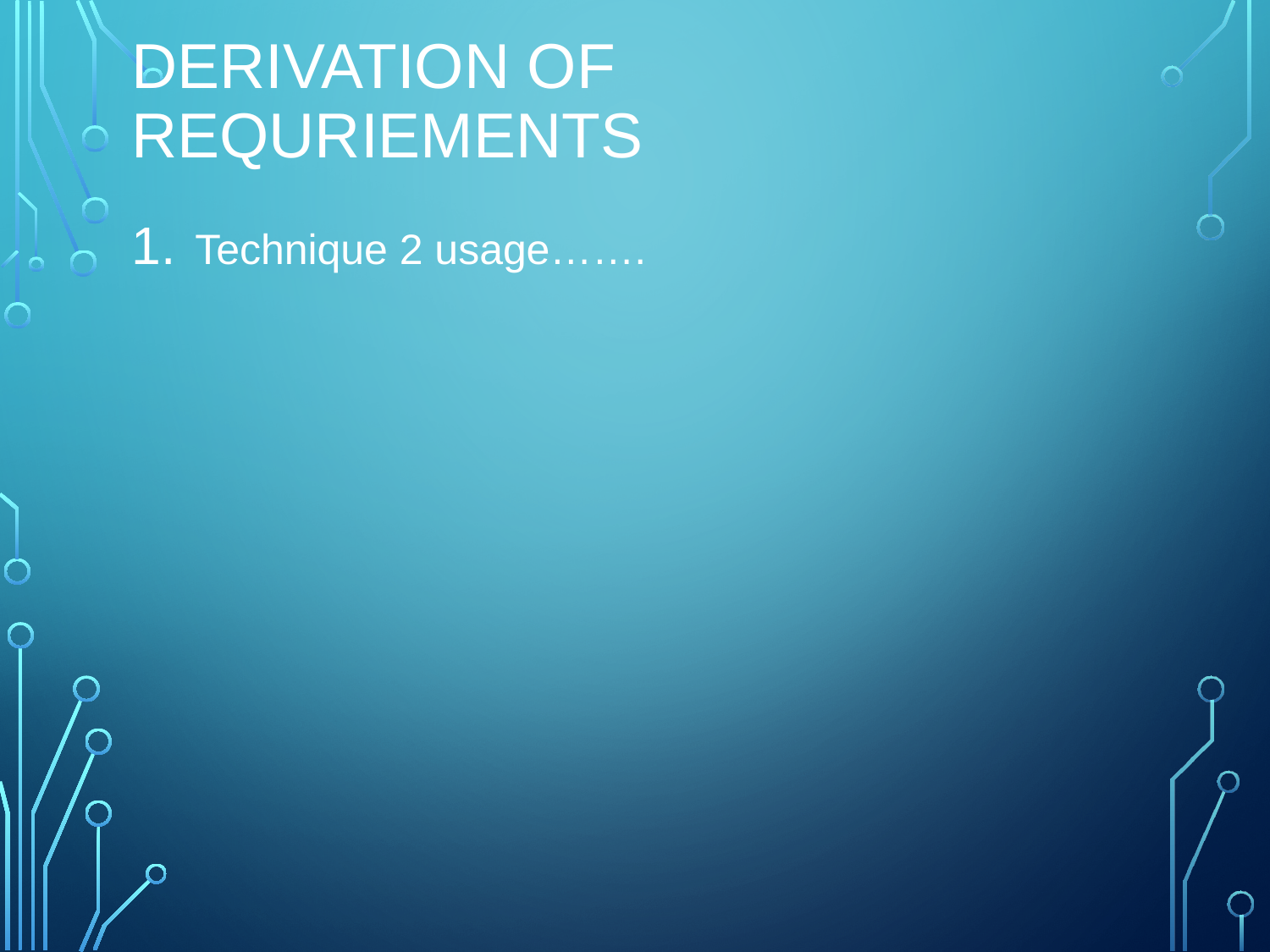

# Derivation of requriements
Technique 2 usage…….